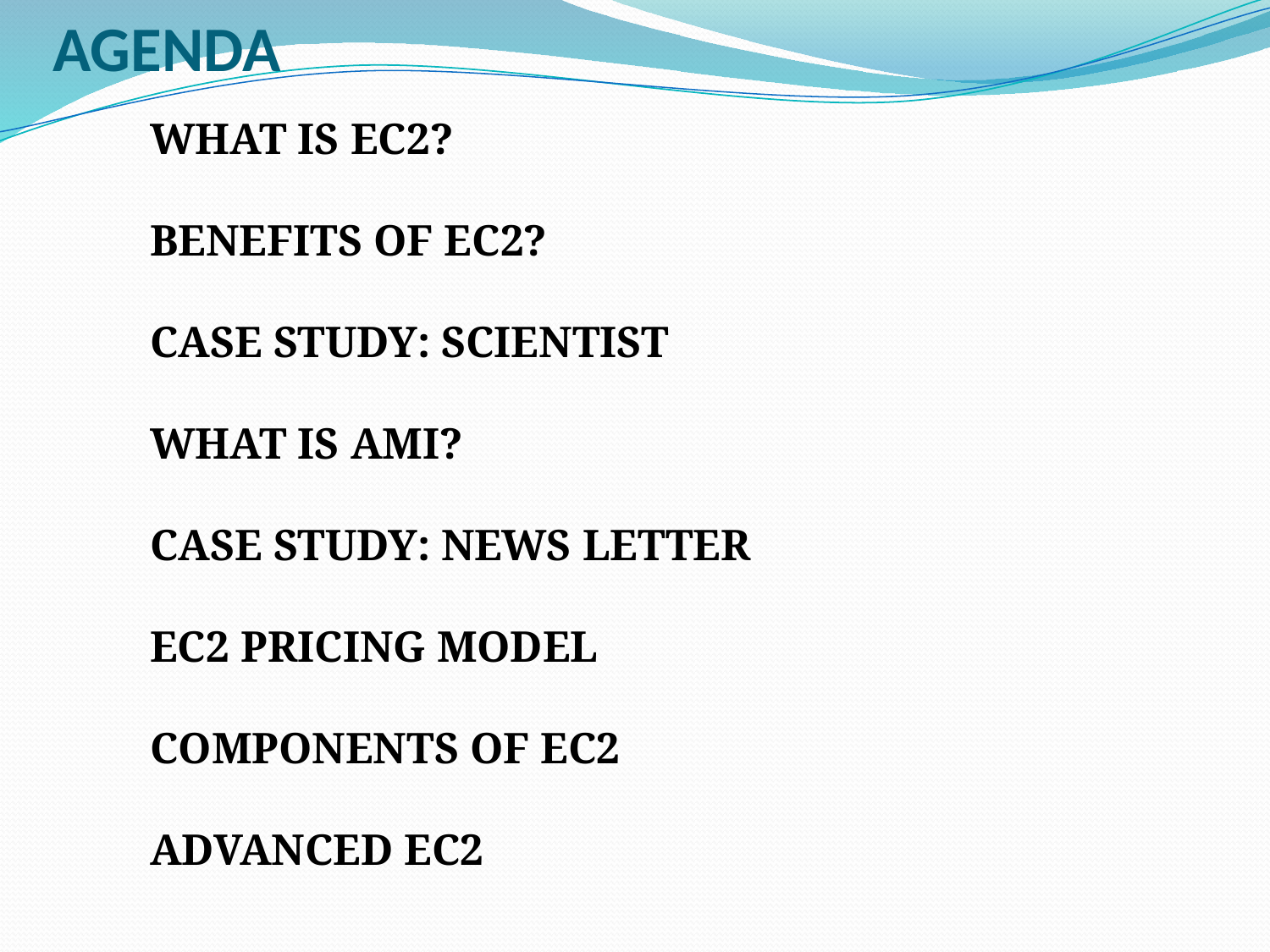

# AGENDA
WHAT IS EC2?

BENEFITS OF EC2?

CASE STUDY: SCIENTIST

WHAT IS AMI?

CASE STUDY: NEWS LETTER

EC2 PRICING MODEL

COMPONENTS OF EC2

ADVANCED EC2